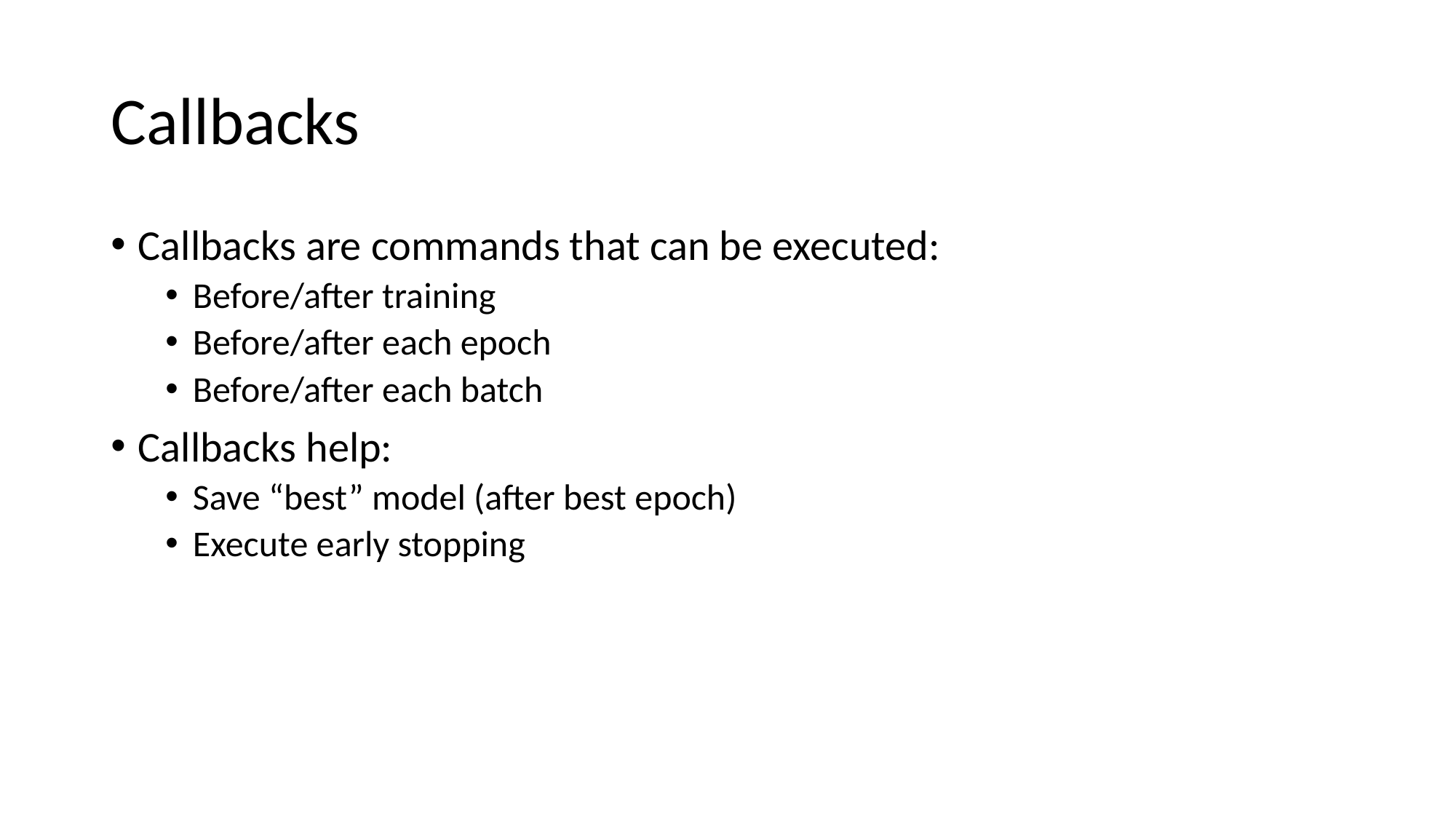

# Callbacks
Callbacks are commands that can be executed:
Before/after training
Before/after each epoch
Before/after each batch
Callbacks help:
Save “best” model (after best epoch)
Execute early stopping